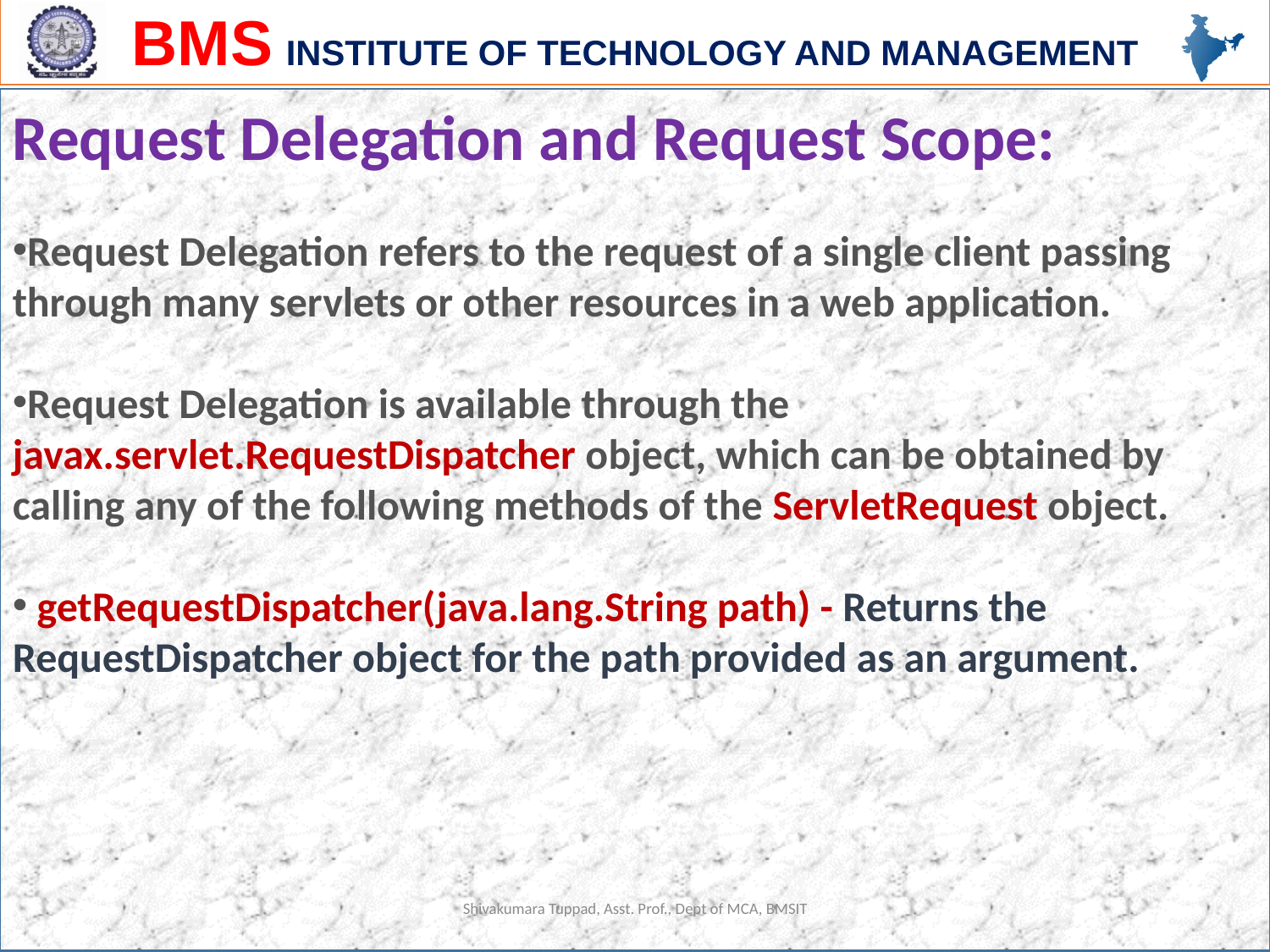

Request Delegation and Request Scope:

Request Delegation refers to the request of a single client passing through many servlets or other resources in a web application.

Request Delegation is available through the javax.servlet.RequestDispatcher object, which can be obtained by calling any of the following methods of the ServletRequest object.

 getRequestDispatcher(java.lang.String path) - Returns the RequestDispatcher object for the path provided as an argument.
Shivakumara Tuppad, Asst. Prof., Dept of MCA, BMSIT